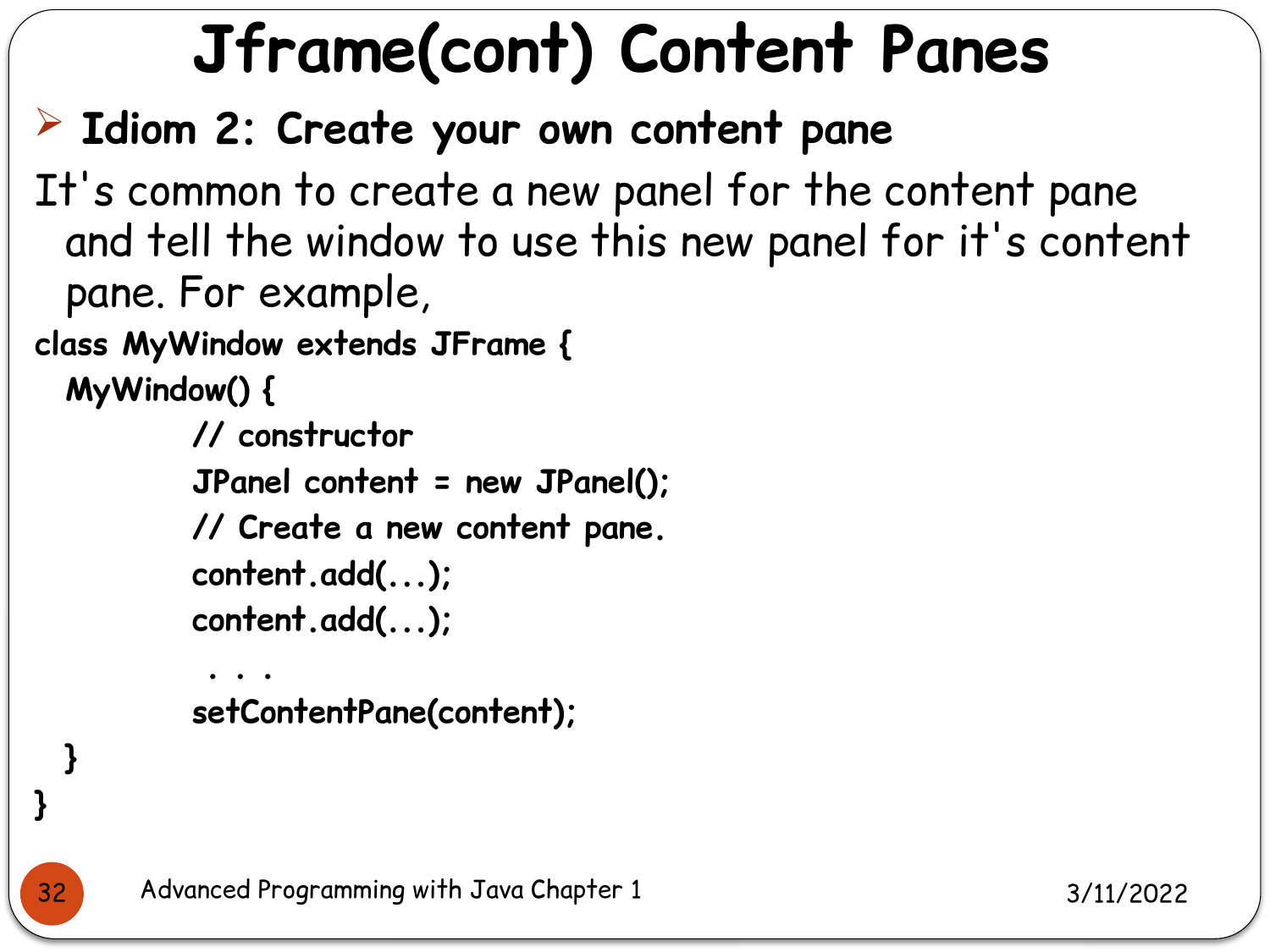

Jframe(cont) Content Panes
Idiom 2: Create your own content pane
It's common to create a new panel for the content pane and tell the window to use this new panel for it's content pane. For example,
class MyWindow extends JFrame {
	MyWindow() {
		// constructor
		JPanel content = new JPanel();
		// Create a new content pane.
		content.add(...);
		content.add(...);
		 . . .
		setContentPane(content);
	}
}
Advanced Programming with Java Chapter 1
3/11/2022
32